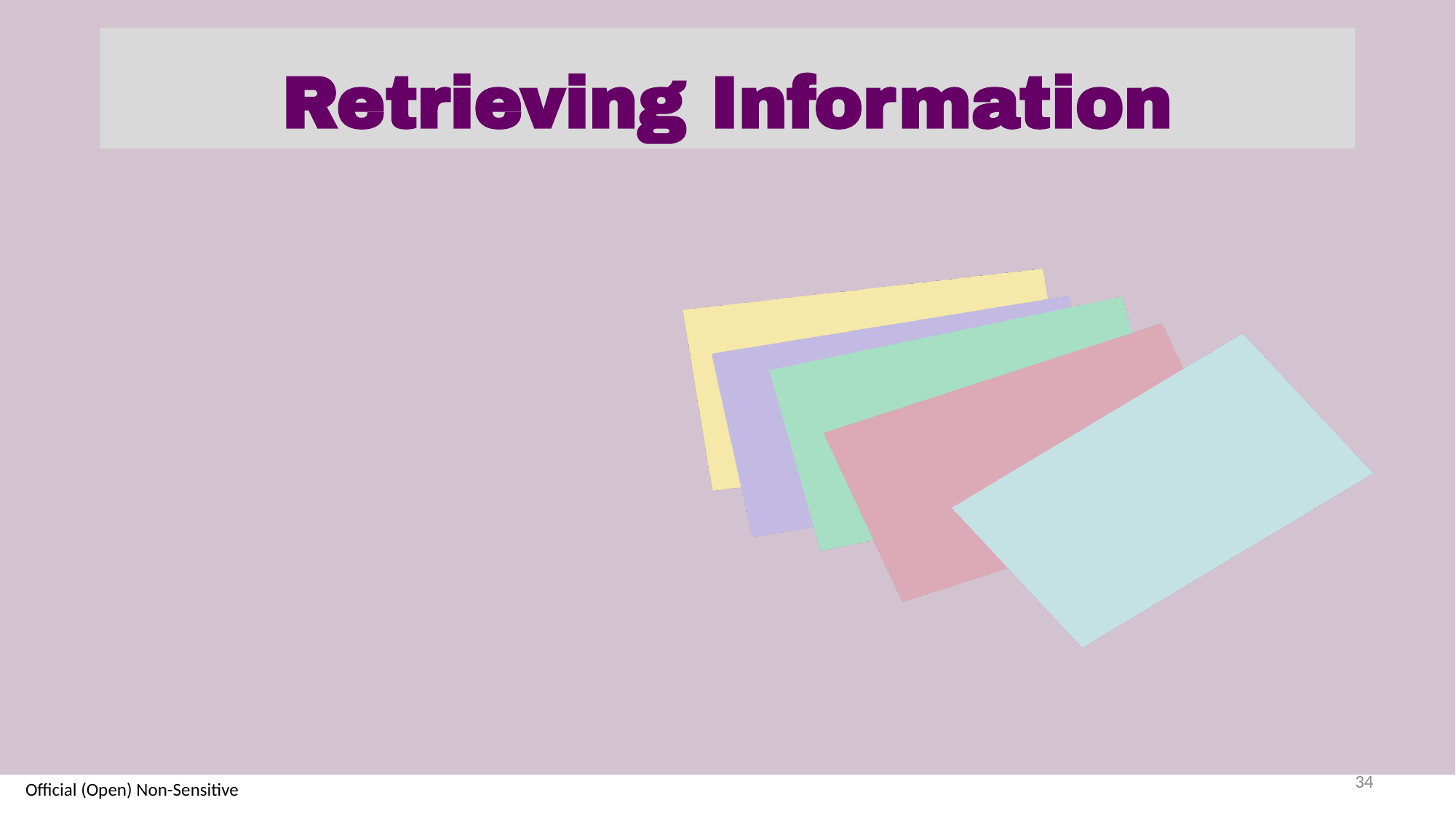

# Retrieving Information
34
Official (Open) Non-Sensitive